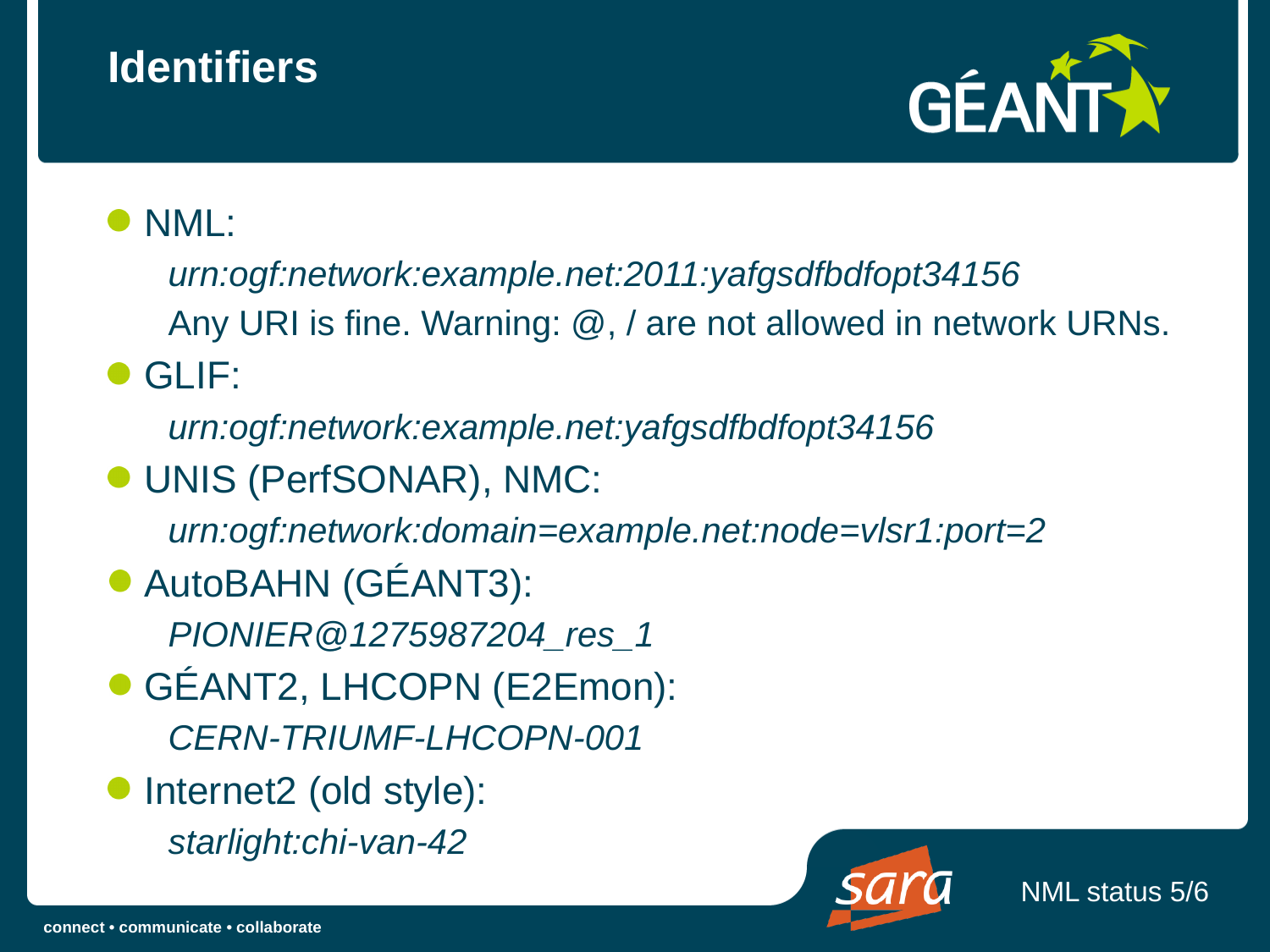

# Identifiers
NML:
urn:ogf:network:example.net:2011:yafgsdfbdfopt34156
Any URI is fine. Warning: @, / are not allowed in network URNs.
GLIF:
urn:ogf:network:example.net:yafgsdfbdfopt34156
UNIS (PerfSONAR), NMC:
urn:ogf:network:domain=example.net:node=vlsr1:port=2
AutoBAHN (GÉANT3):
PIONIER@1275987204_res_1
GÉANT2, LHCOPN (E2Emon):
CERN-TRIUMF-LHCOPN-001
Internet2 (old style):
starlight:chi-van-42
NML status 5/6